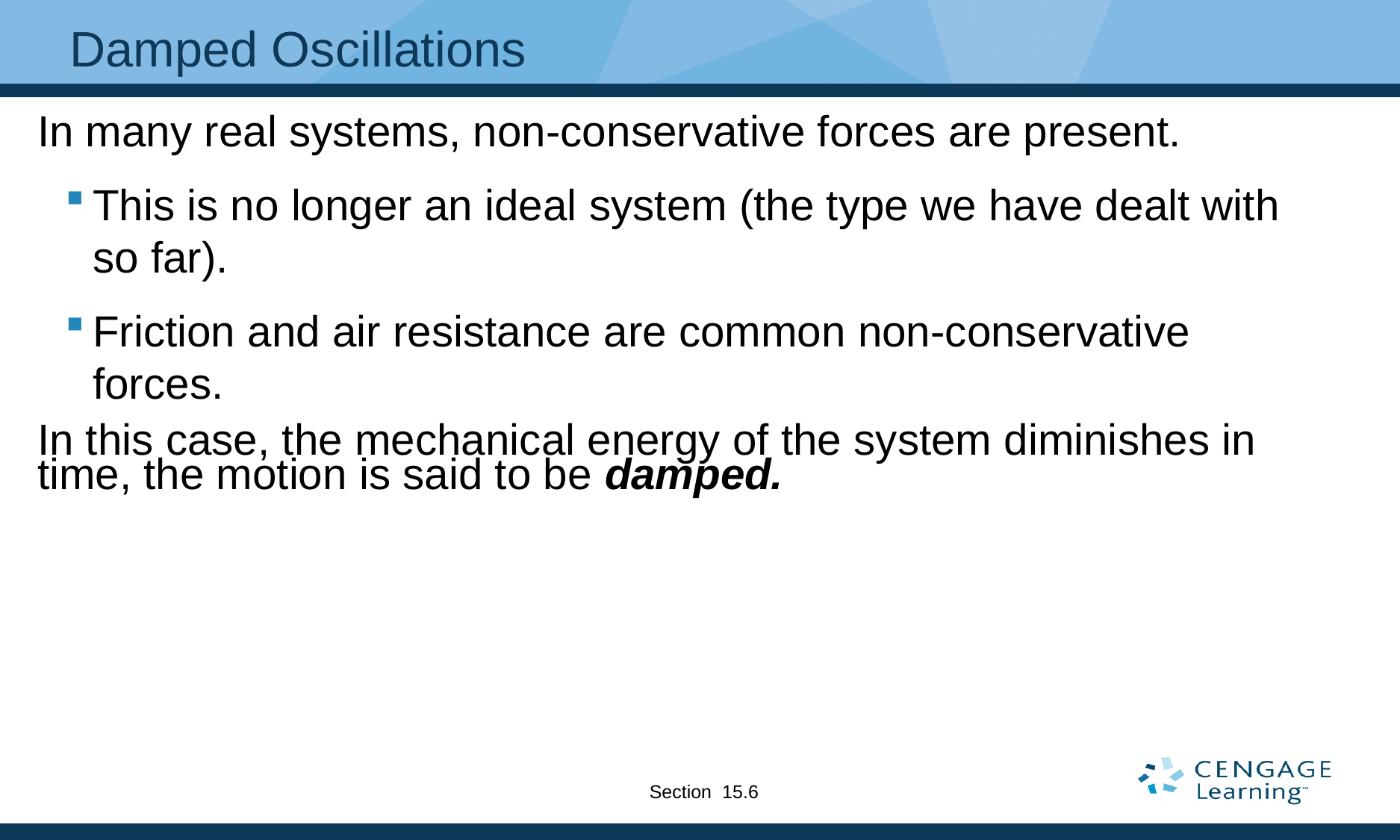

# Damped Oscillations
In many real systems, non-conservative forces are present.
This is no longer an ideal system (the type we have dealt with so far).
Friction and air resistance are common non-conservative forces.
In this case, the mechanical energy of the system diminishes in time, the motion is said to be damped.
Section  15.6